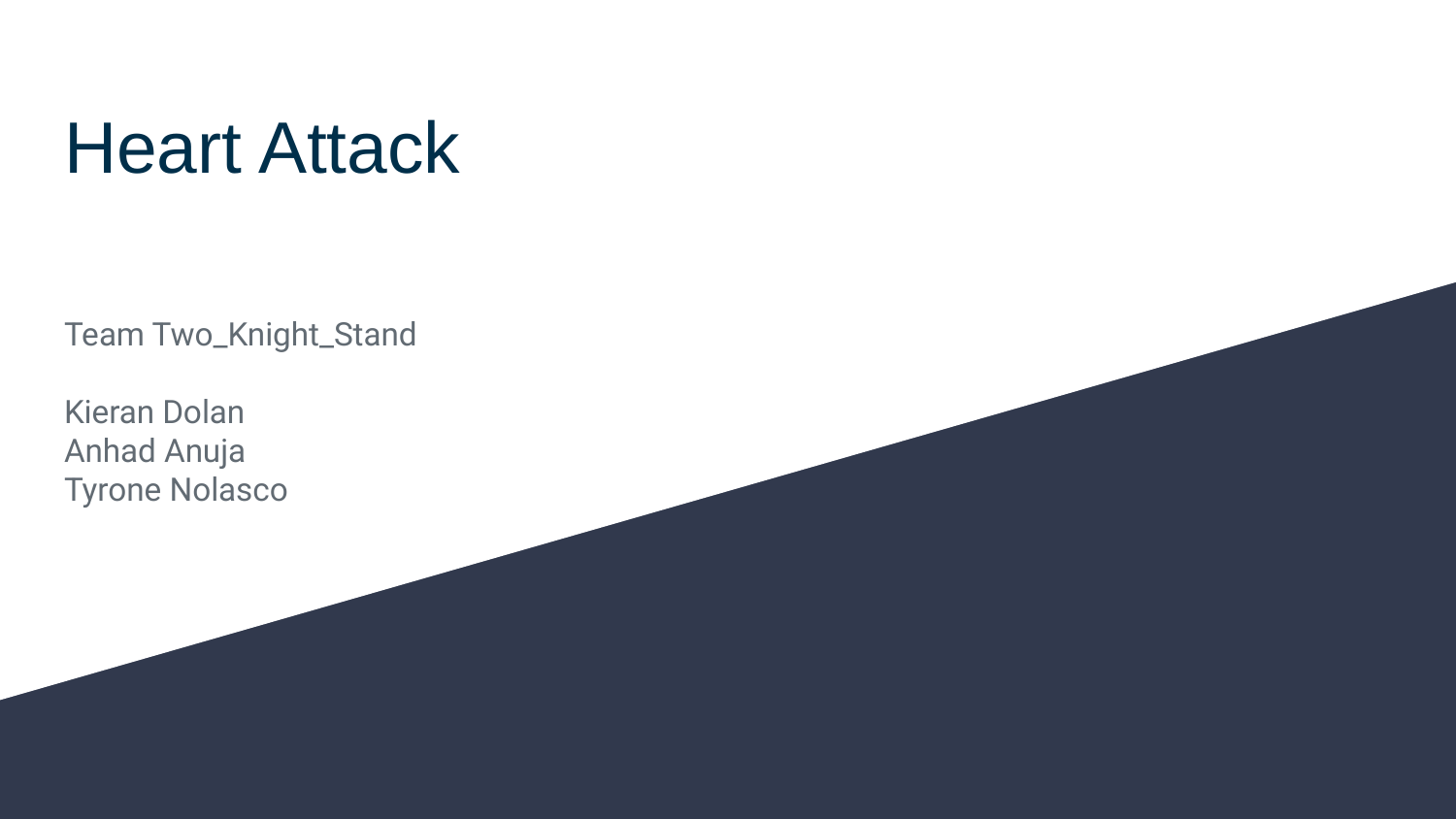

# Heart Attack
Team Two_Knight_Stand

Kieran Dolan
Anhad Anuja
Tyrone Nolasco